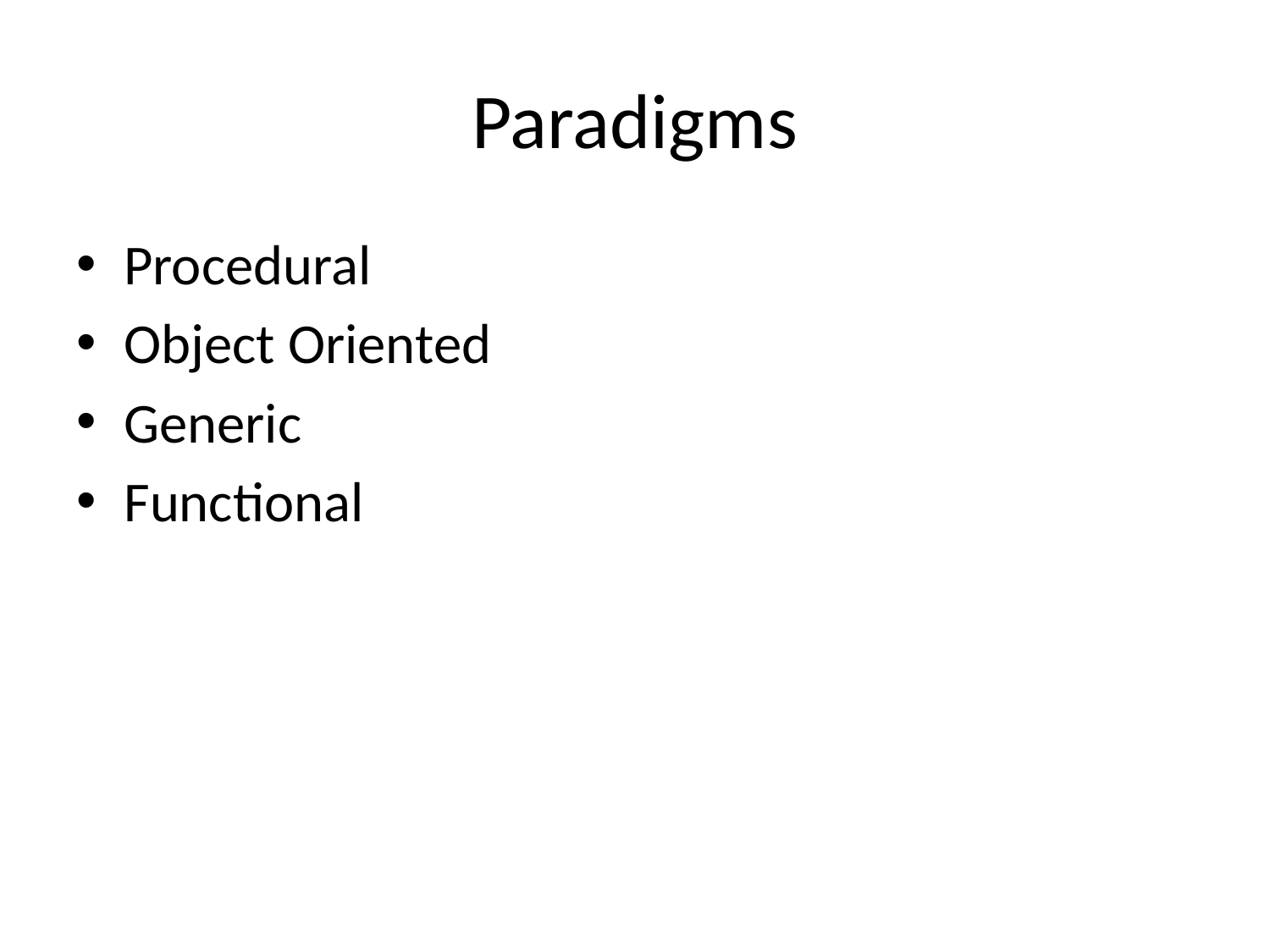

# Paradigms
Procedural
Object Oriented
Generic
Functional